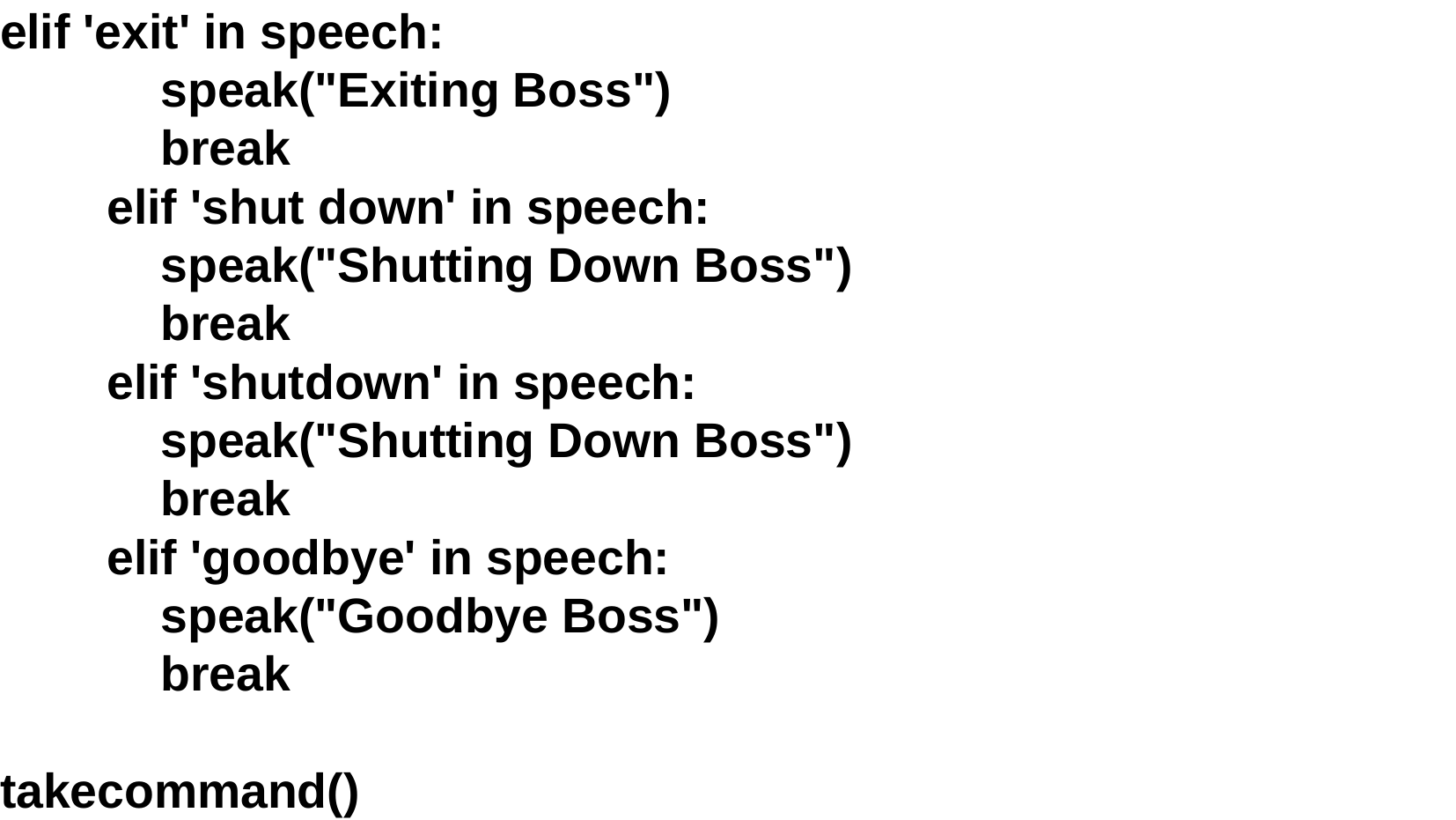

# elif 'exit' in speech: speak("Exiting Boss") break elif 'shut down' in speech: speak("Shutting Down Boss") break elif 'shutdown' in speech: speak("Shutting Down Boss") break elif 'goodbye' in speech: speak("Goodbye Boss") break takecommand()